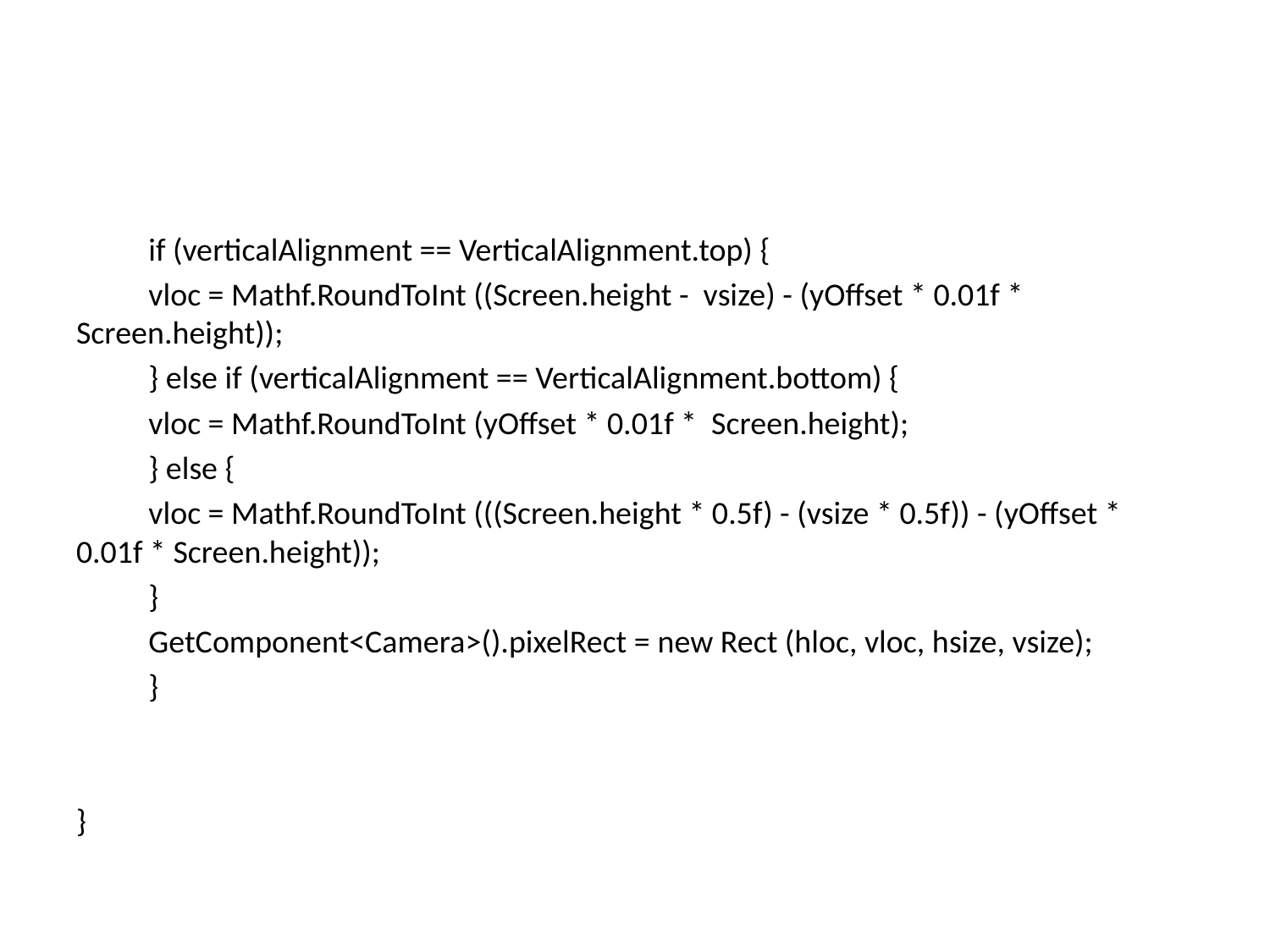

#
		if (verticalAlignment == VerticalAlignment.top) {
			vloc = Mathf.RoundToInt ((Screen.height -  vsize) - (yOffset * 0.01f * Screen.height));
		} else if (verticalAlignment == VerticalAlignment.bottom) {
			vloc = Mathf.RoundToInt (yOffset * 0.01f *  Screen.height);
		} else {
			vloc = Mathf.RoundToInt (((Screen.height * 0.5f) - (vsize * 0.5f)) - (yOffset * 0.01f * Screen.height));
		}
	GetComponent<Camera>().pixelRect = new Rect (hloc, vloc, hsize, vsize);
	}

}